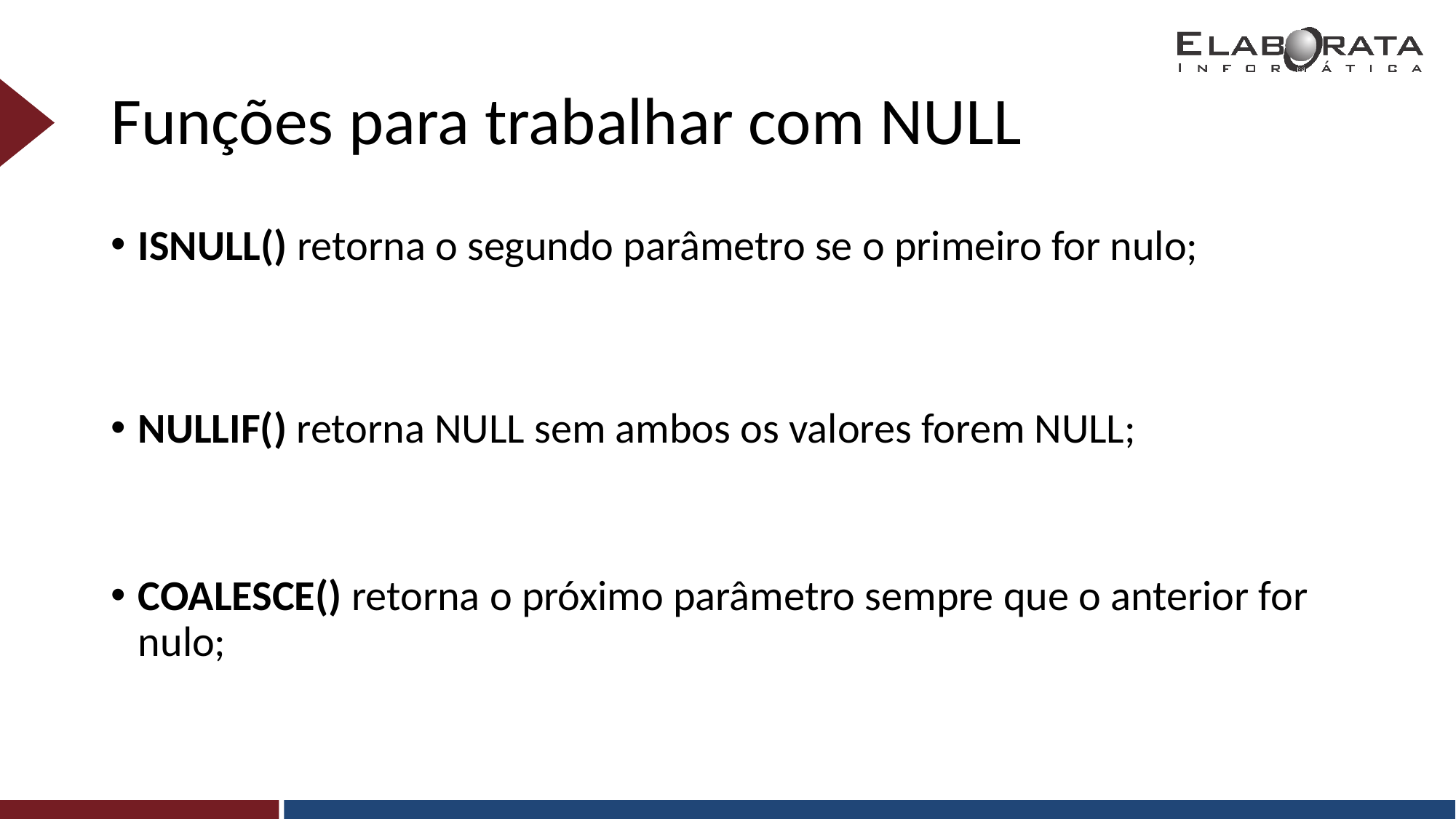

# Funções para trabalhar com NULL
ISNULL() retorna o segundo parâmetro se o primeiro for nulo;

NULLIF() retorna NULL sem ambos os valores forem NULL;

COALESCE() retorna o próximo parâmetro sempre que o anterior for nulo;